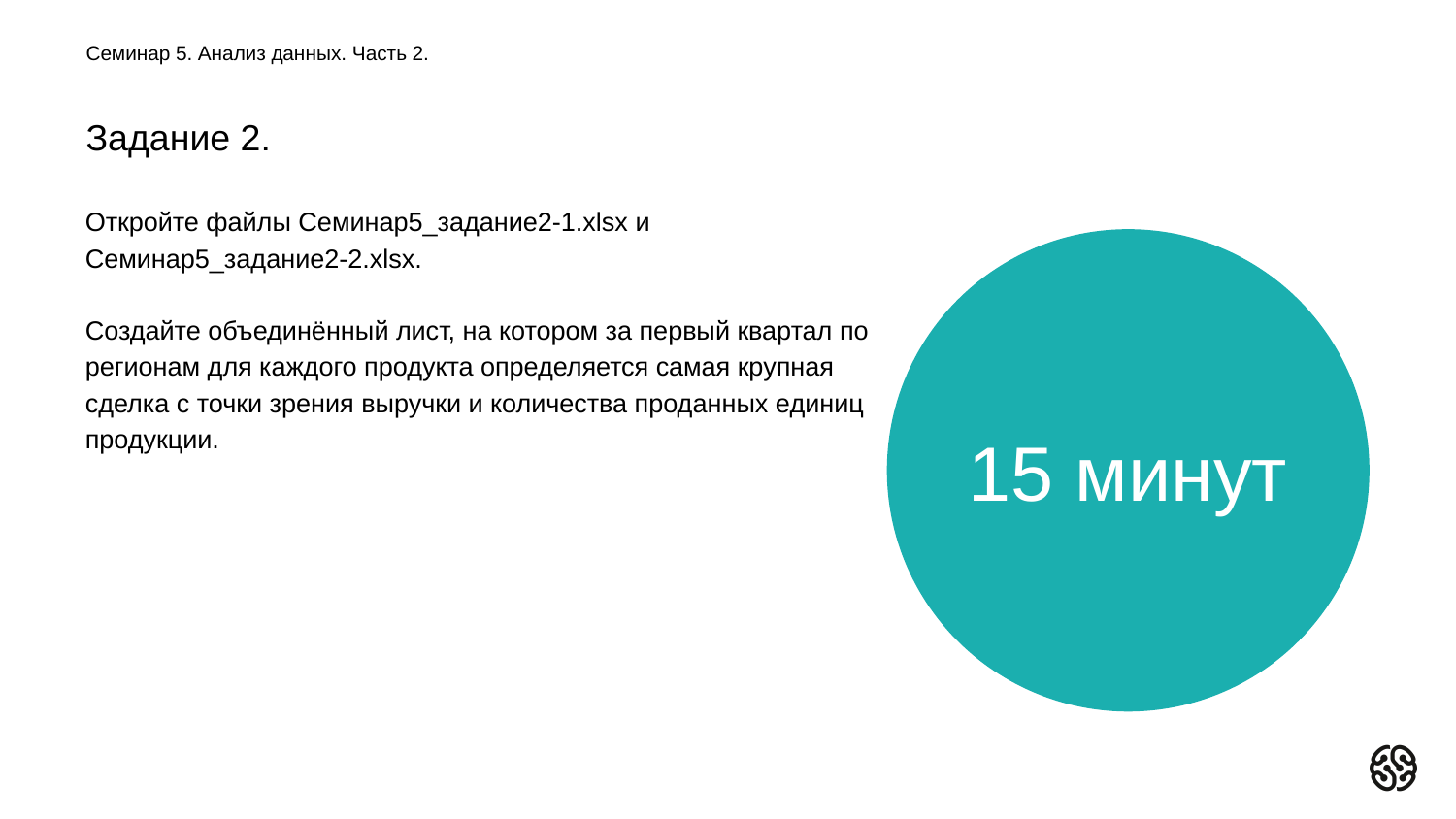

Семинар 5. Анализ данных. Часть 2.
# Задание 2.
Откройте файлы Семинар5_задание2-1.xlsx и Семинар5_задание2-2.xlsx.

Создайте объединённый лист, на котором за первый квартал по регионам для каждого продукта определяется самая крупная сделка с точки зрения выручки и количества проданных единиц продукции.
15 минут